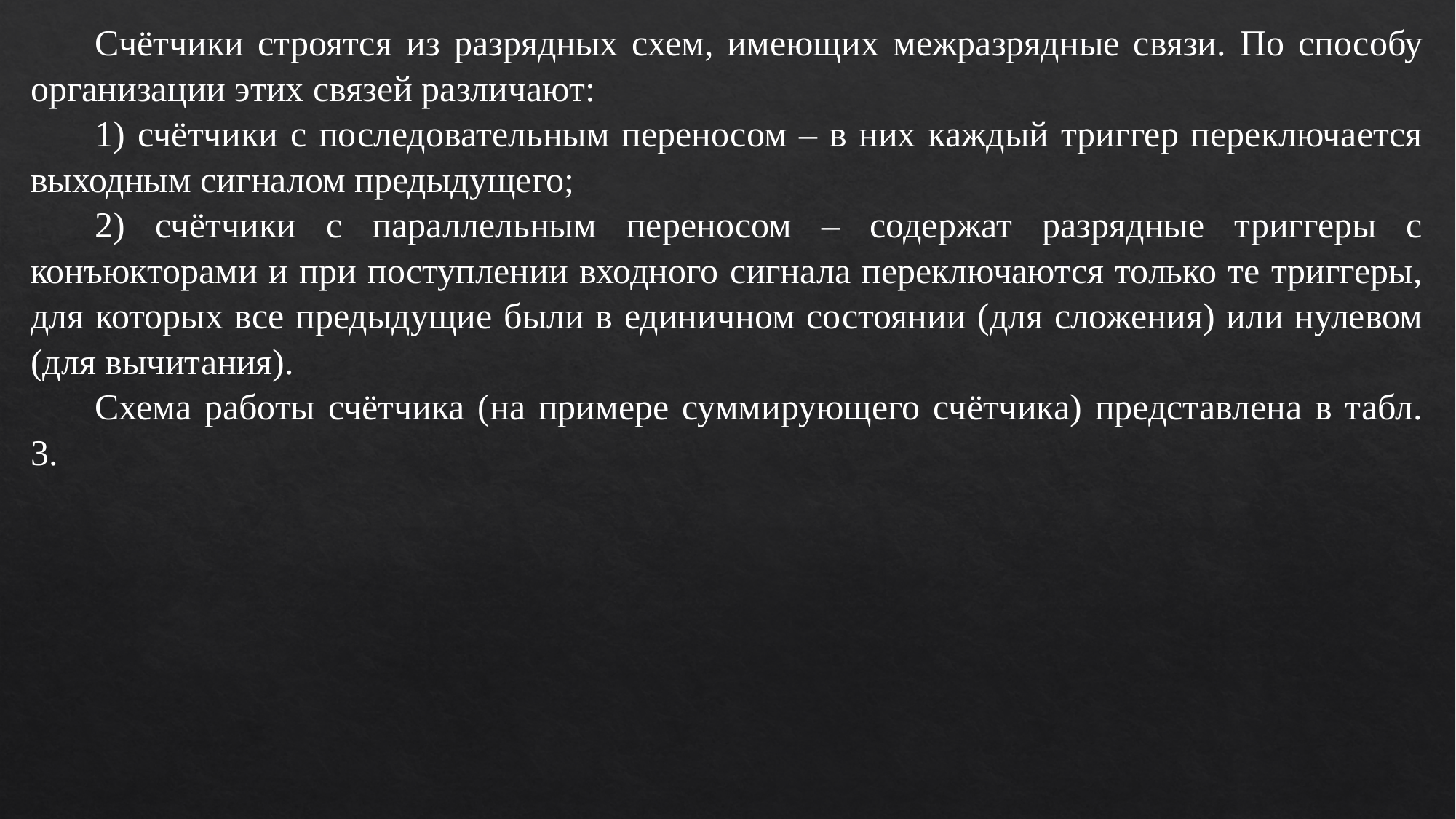

Счётчики строятся из разрядных схем, имеющих межразрядные связи. По способу организации этих связей различают:
1) счётчики с последовательным переносом – в них каждый триггер переключается выходным сигналом предыдущего;
2) счётчики с параллельным переносом – содержат разрядные триггеры с конъюкторами и при поступлении входного сигнала переключаются только те триггеры, для которых все предыдущие были в единичном состоянии (для сложения) или нулевом (для вычитания).
Схема работы счётчика (на примере суммирующего счётчика) представлена в табл. 3.